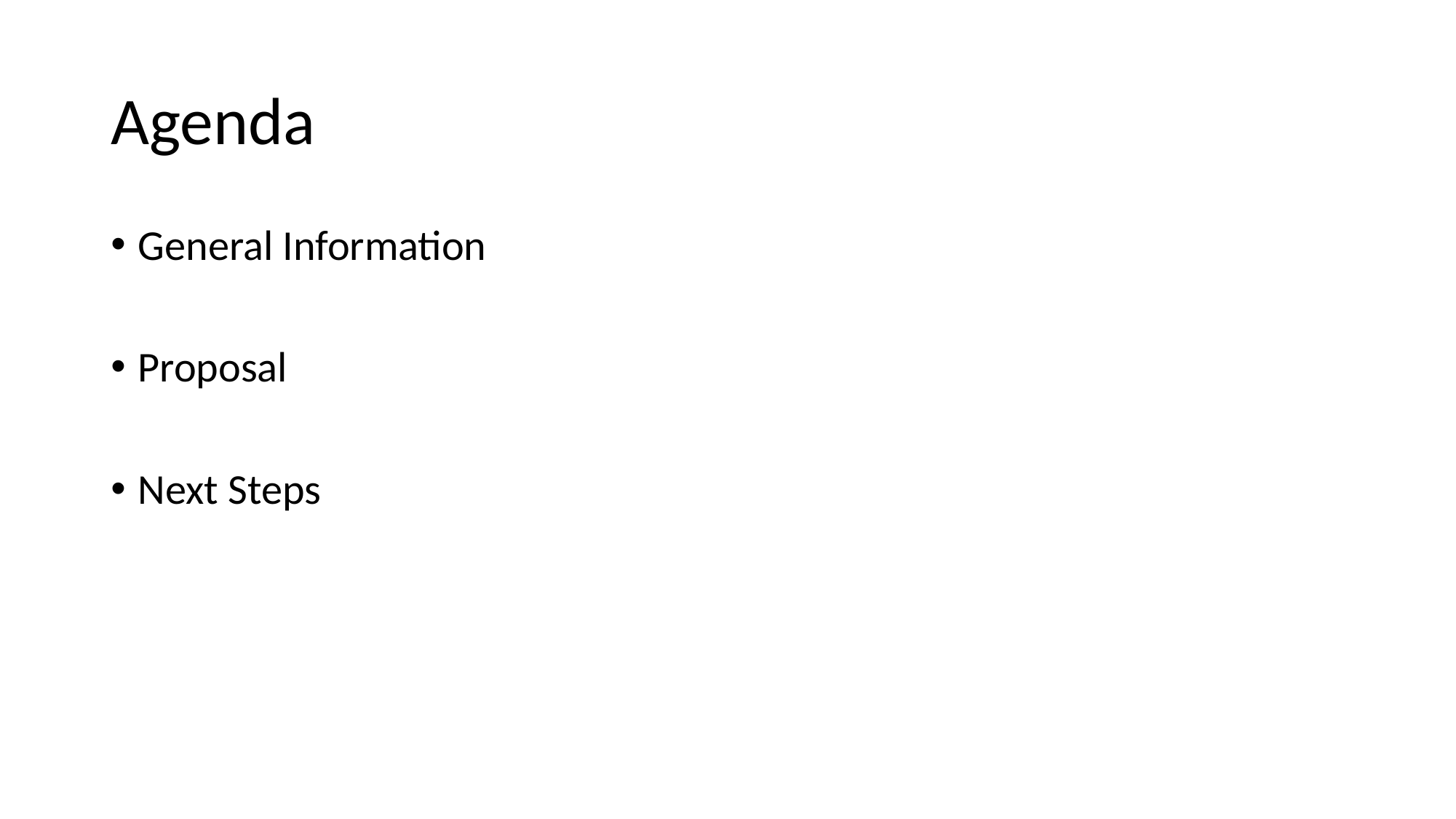

# Agenda
General Information

Proposal

Next Steps